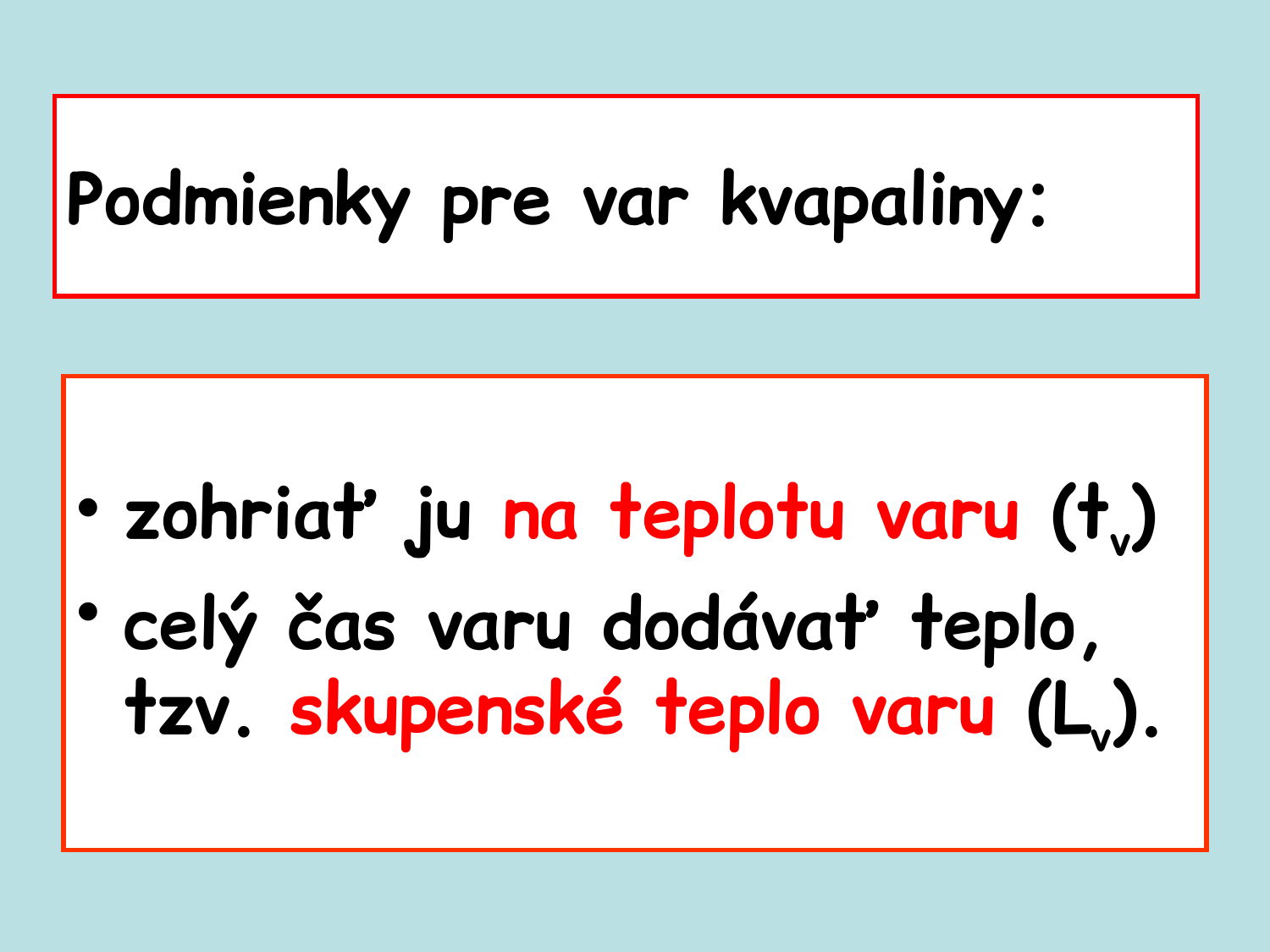

# Podmienky pre var kvapaliny:
zohriať ju na teplotu varu (tv)
celý čas varu dodávať teplo, tzv. skupenské teplo varu (Lv).